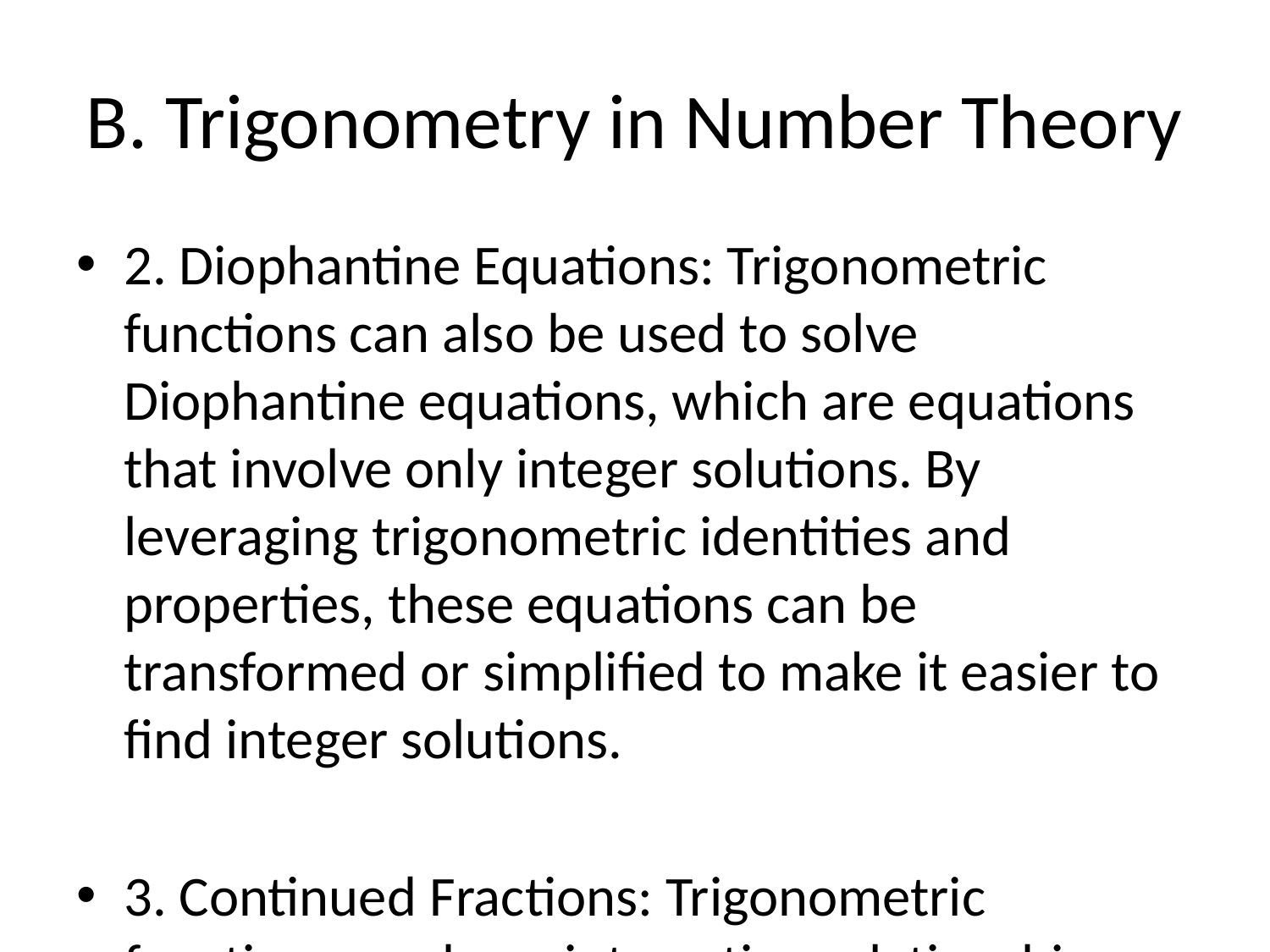

# B. Trigonometry in Number Theory
2. Diophantine Equations: Trigonometric functions can also be used to solve Diophantine equations, which are equations that involve only integer solutions. By leveraging trigonometric identities and properties, these equations can be transformed or simplified to make it easier to find integer solutions.

3. Continued Fractions: Trigonometric functions can have interesting relationships with continued fractions, which are representations of real numbers as a series of partial quotients. Continued fractions can be used in number theory to approximate irrational numbers and study properties of certain number sequences.